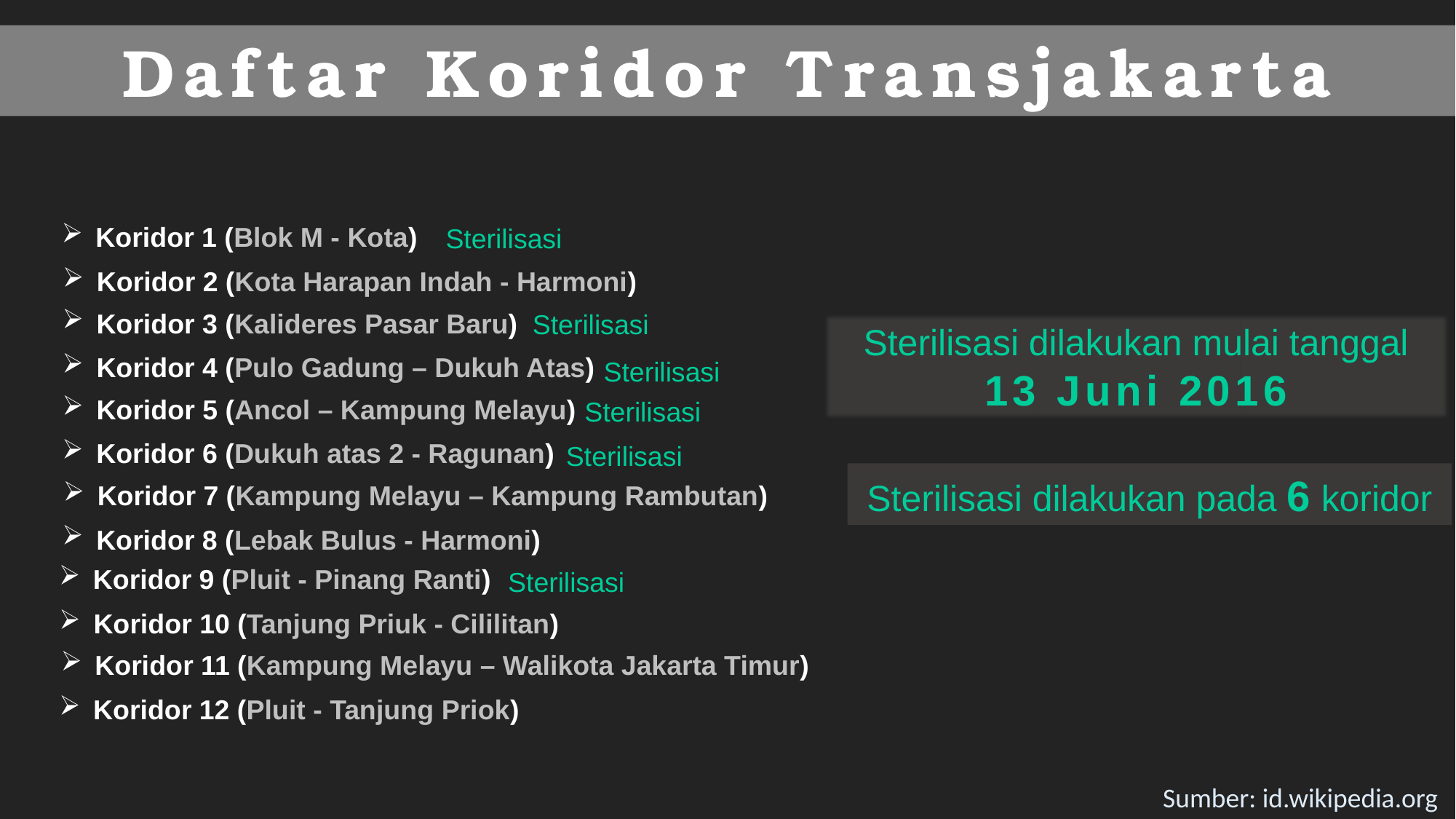

Daftar Koridor Transjakarta
Koridor 1 (Blok M - Kota)
Sterilisasi
Koridor 2 (Kota Harapan Indah - Harmoni)
Koridor 3 (Kalideres Pasar Baru)
Sterilisasi
Sterilisasi dilakukan mulai tanggal 13 Juni 2016
Koridor 4 (Pulo Gadung – Dukuh Atas)
Sterilisasi
Koridor 5 (Ancol – Kampung Melayu)
Sterilisasi
Koridor 6 (Dukuh atas 2 - Ragunan)
Sterilisasi
Sterilisasi dilakukan pada 6 koridor
Koridor 7 (Kampung Melayu – Kampung Rambutan)
Koridor 8 (Lebak Bulus - Harmoni)
Koridor 9 (Pluit - Pinang Ranti)
Sterilisasi
Koridor 10 (Tanjung Priuk - Cililitan)
Koridor 11 (Kampung Melayu – Walikota Jakarta Timur)
Koridor 12 (Pluit - Tanjung Priok)
Sumber: id.wikipedia.org